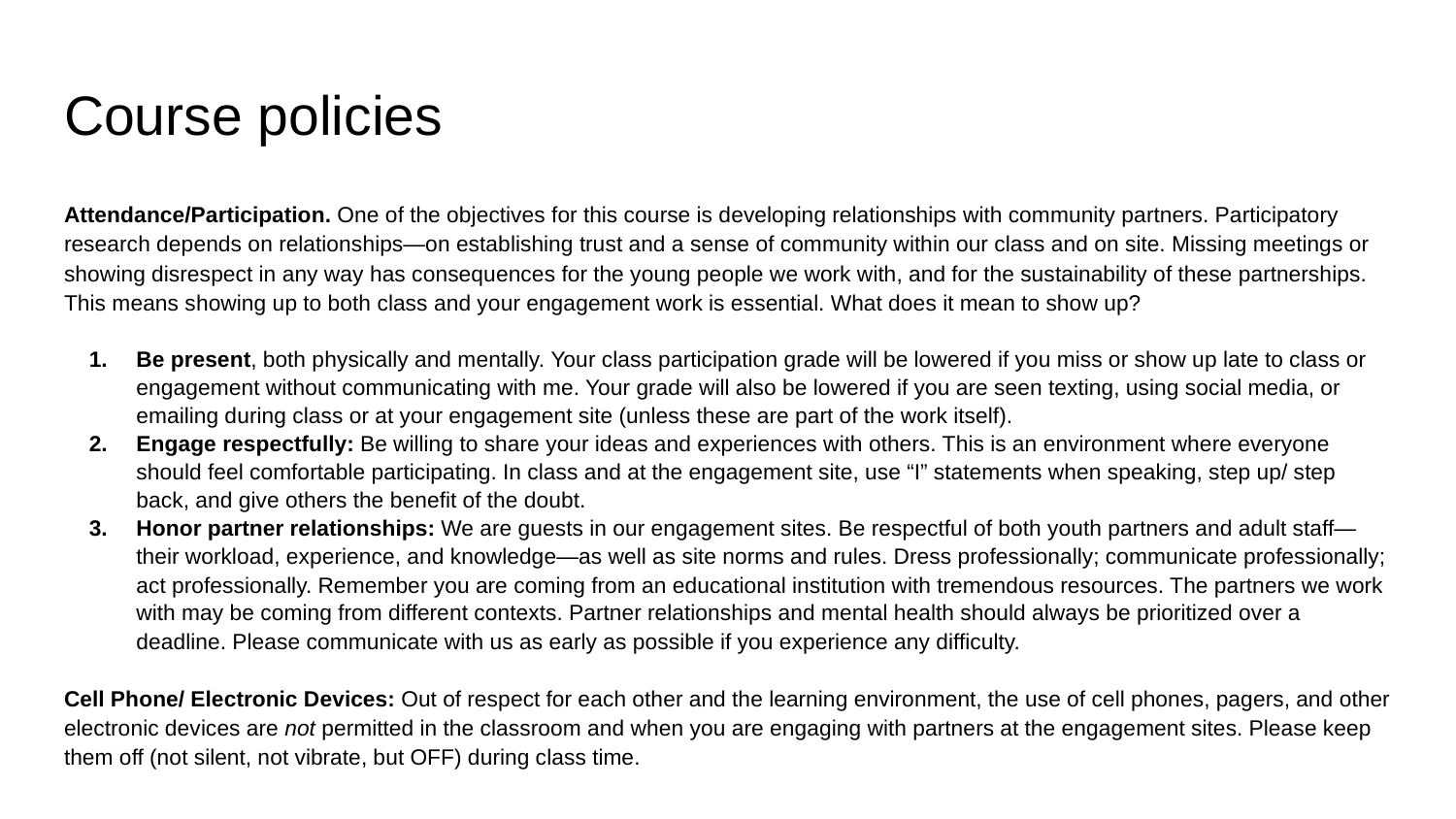

# Course policies
Attendance/Participation. One of the objectives for this course is developing relationships with community partners. Participatory research depends on relationships—on establishing trust and a sense of community within our class and on site. Missing meetings or showing disrespect in any way has consequences for the young people we work with, and for the sustainability of these partnerships. This means showing up to both class and your engagement work is essential. What does it mean to show up?

Be present, both physically and mentally. Your class participation grade will be lowered if you miss or show up late to class or engagement without communicating with me. Your grade will also be lowered if you are seen texting, using social media, or emailing during class or at your engagement site (unless these are part of the work itself).
Engage respectfully: Be willing to share your ideas and experiences with others. This is an environment where everyone should feel comfortable participating. In class and at the engagement site, use “I” statements when speaking, step up/ step back, and give others the benefit of the doubt.
Honor partner relationships: We are guests in our engagement sites. Be respectful of both youth partners and adult staff—their workload, experience, and knowledge—as well as site norms and rules. Dress professionally; communicate professionally; act professionally. Remember you are coming from an educational institution with tremendous resources. The partners we work with may be coming from different contexts. Partner relationships and mental health should always be prioritized over a deadline. Please communicate with us as early as possible if you experience any difficulty.

Cell Phone/ Electronic Devices: Out of respect for each other and the learning environment, the use of cell phones, pagers, and other electronic devices are not permitted in the classroom and when you are engaging with partners at the engagement sites. Please keep them off (not silent, not vibrate, but OFF) during class time.